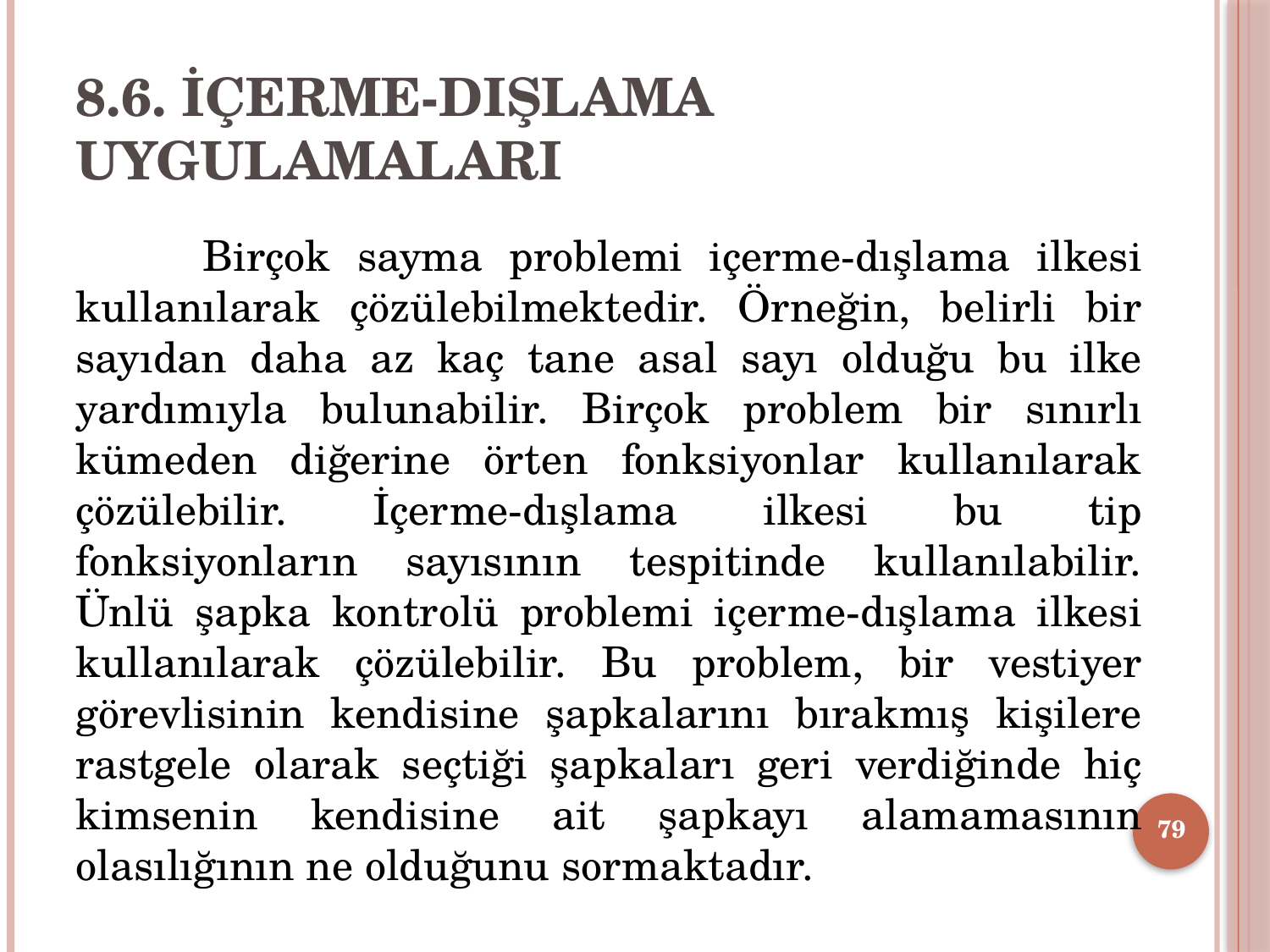

# 8.6. İÇERME-DIŞLAMA UYGULAMALARI
	Birçok sayma problemi içerme-dışlama ilkesi kullanılarak çözülebilmektedir. Örneğin, belirli bir sayıdan daha az kaç tane asal sayı olduğu bu ilke yardımıyla bulunabilir. Birçok problem bir sınırlı kümeden diğerine örten fonksiyonlar kullanılarak çözülebilir. İçerme-dışlama ilkesi bu tip fonksiyonların sayısının tespitinde kullanılabilir. Ünlü şapka kontrolü problemi içerme-dışlama ilkesi kullanılarak çözülebilir. Bu problem, bir vestiyer görevlisinin kendisine şapkalarını bırakmış kişilere rastgele olarak seçtiği şapkaları geri verdiğinde hiç kimsenin kendisine ait şapkayı alamamasının olasılığının ne olduğunu sormaktadır.

79